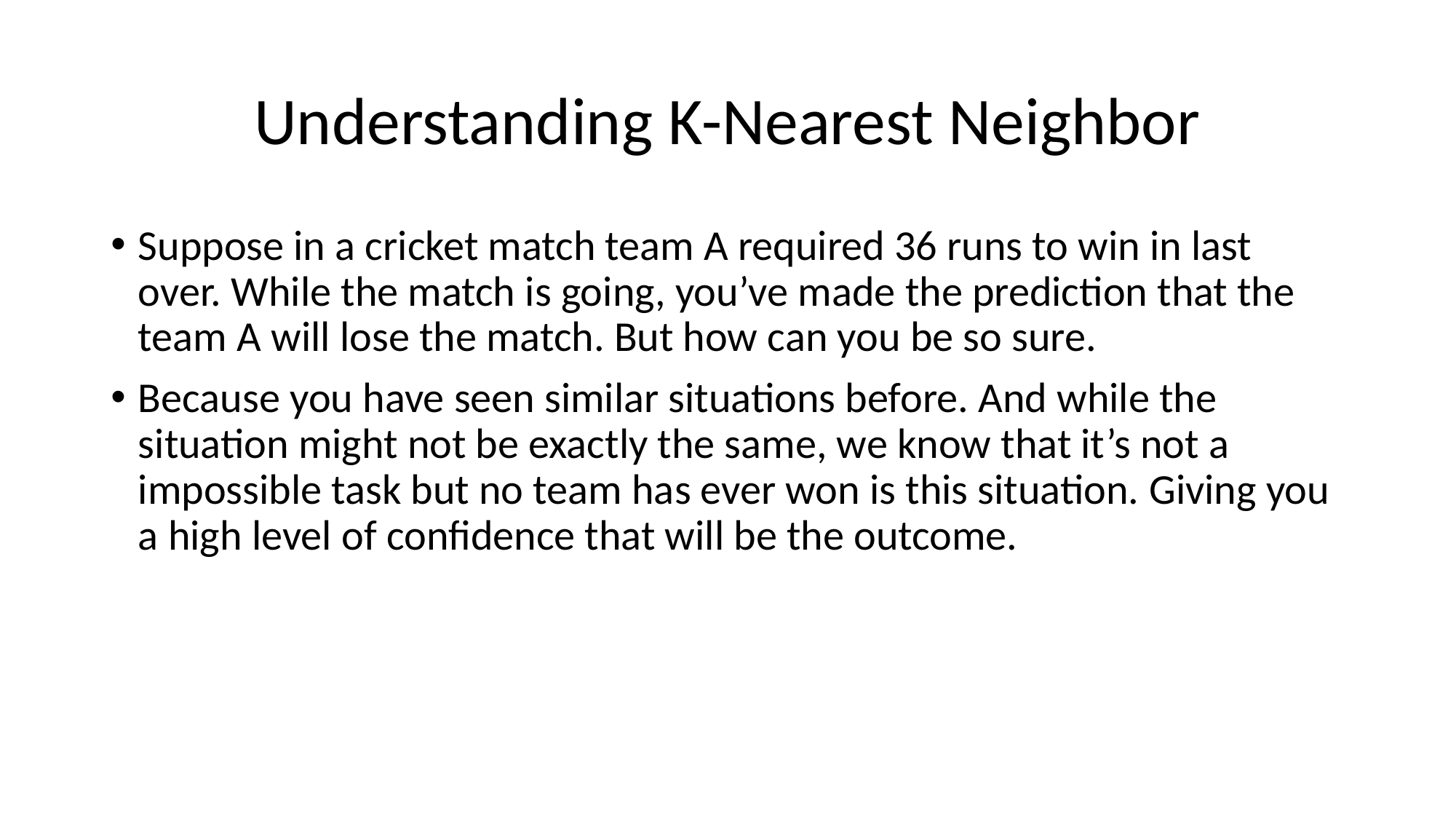

# Understanding K-Nearest Neighbor
Suppose in a cricket match team A required 36 runs to win in last over. While the match is going, you’ve made the prediction that the team A will lose the match. But how can you be so sure.
Because you have seen similar situations before. And while the situation might not be exactly the same, we know that it’s not a impossible task but no team has ever won is this situation. Giving you a high level of confidence that will be the outcome.